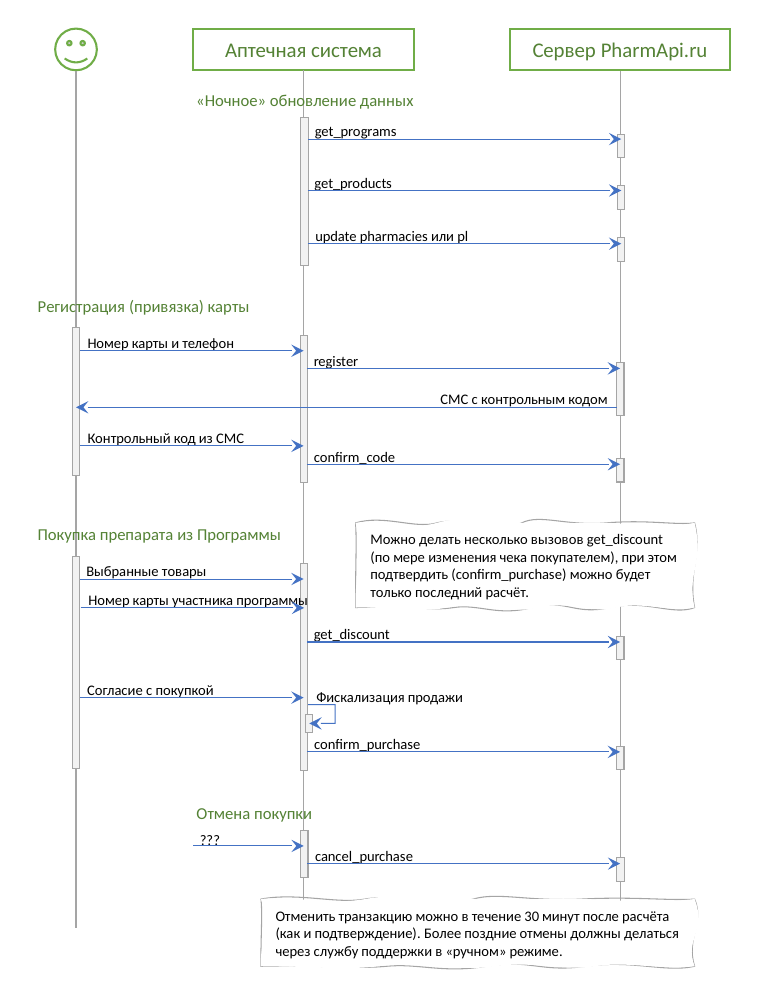

Аптечная система
Сервер PharmApi.ru
«Ночное» обновление данных

get_programs

get_products

update pharmacies или pl

Регистрация (привязка) карты

Номер карты и телефон

register

СМС с контрольным кодом
Контрольный код из СМС
confirm_code

Покупка препарата из Программы
Можно делать несколько вызовов get_discount (по мере изменения чека покупателем), при этом подтвердить (confirm_purchase) можно будет только последний расчёт.

Выбранные товары

Номер карты участника программы
get_discount

Согласие с покупкой
Фискализация продажи

confirm_purchase

Отмена покупки
???

cancel_purchase

Отменить транзакцию можно в течение 30 минут после расчёта (как и подтверждение). Более поздние отмены должны делаться через службу поддержки в «ручном» режиме.